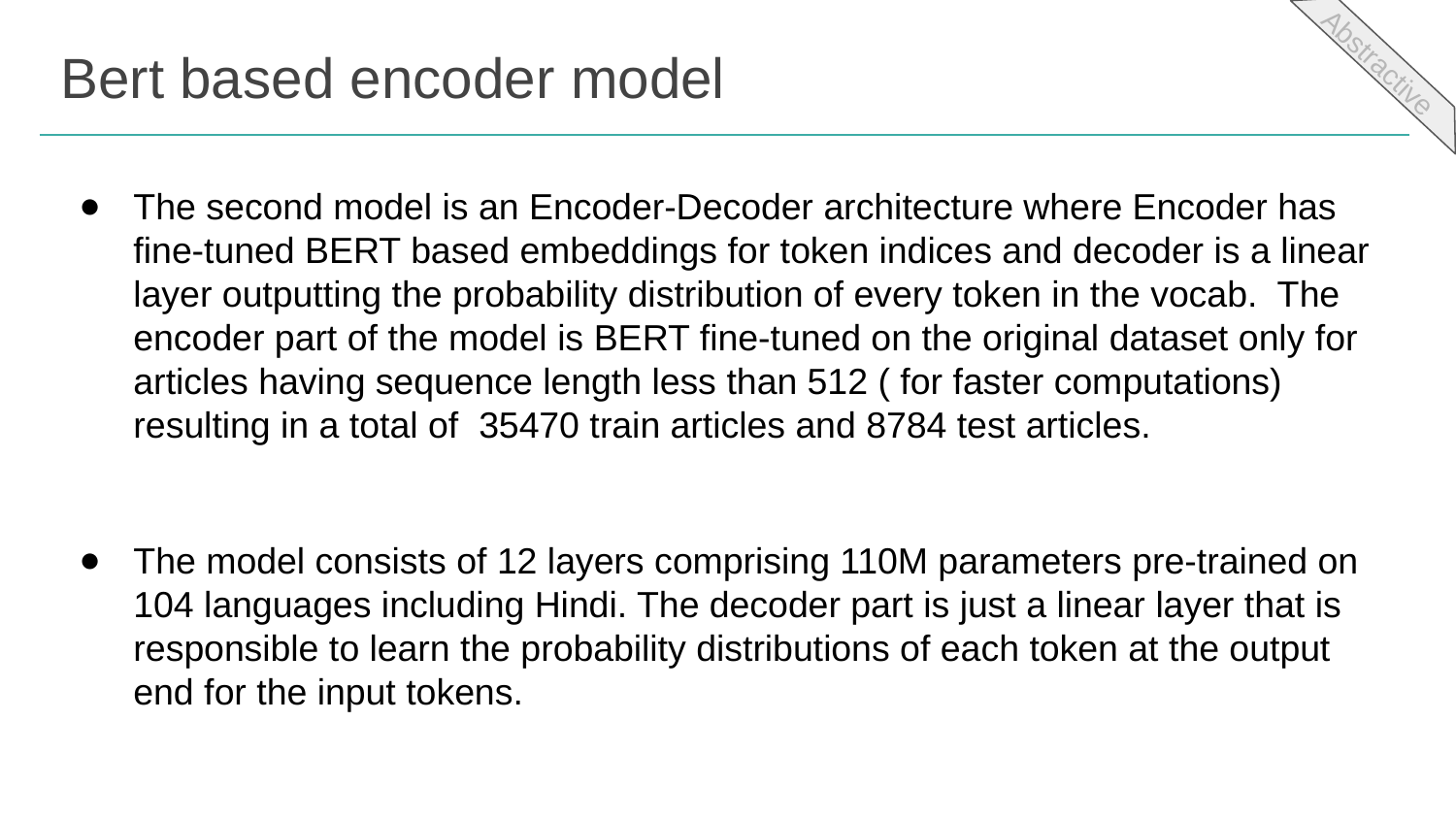

# Bert based encoder model
Abstractive
The second model is an Encoder-Decoder architecture where Encoder has fine-tuned BERT based embeddings for token indices and decoder is a linear layer outputting the probability distribution of every token in the vocab.  The encoder part of the model is BERT fine-tuned on the original dataset only for articles having sequence length less than 512 ( for faster computations) resulting in a total of  35470 train articles and 8784 test articles.

The model consists of 12 layers comprising 110M parameters pre-trained on 104 languages including Hindi. The decoder part is just a linear layer that is responsible to learn the probability distributions of each token at the output end for the input tokens.